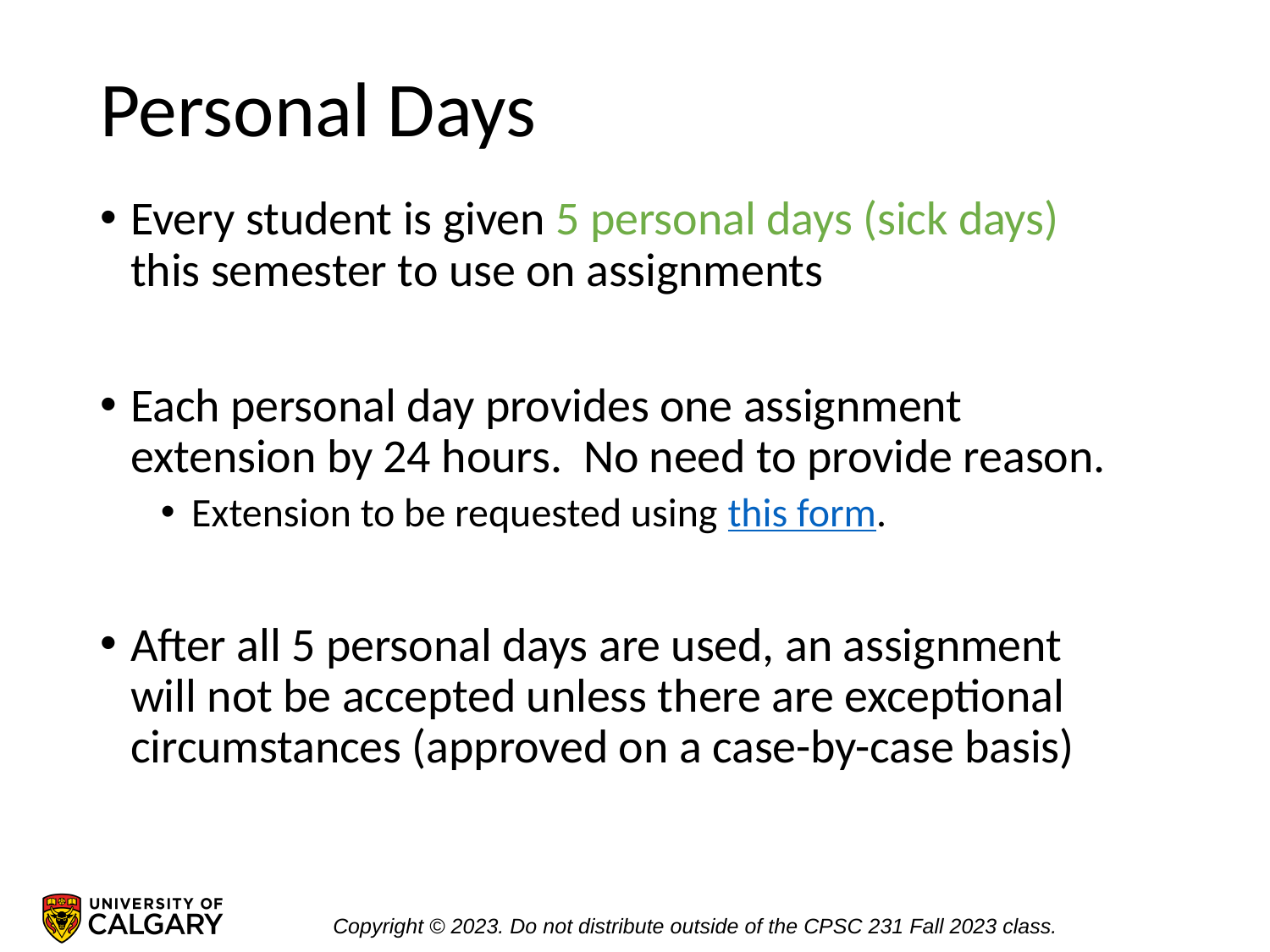

# Personal Days
Every student is given 5 personal days (sick days) this semester to use on assignments

Each personal day provides one assignment extension by 24 hours.  No need to provide reason.
Extension to be requested using this form.

After all 5 personal days are used, an assignment will not be accepted unless there are exceptional circumstances (approved on a case-by-case basis)